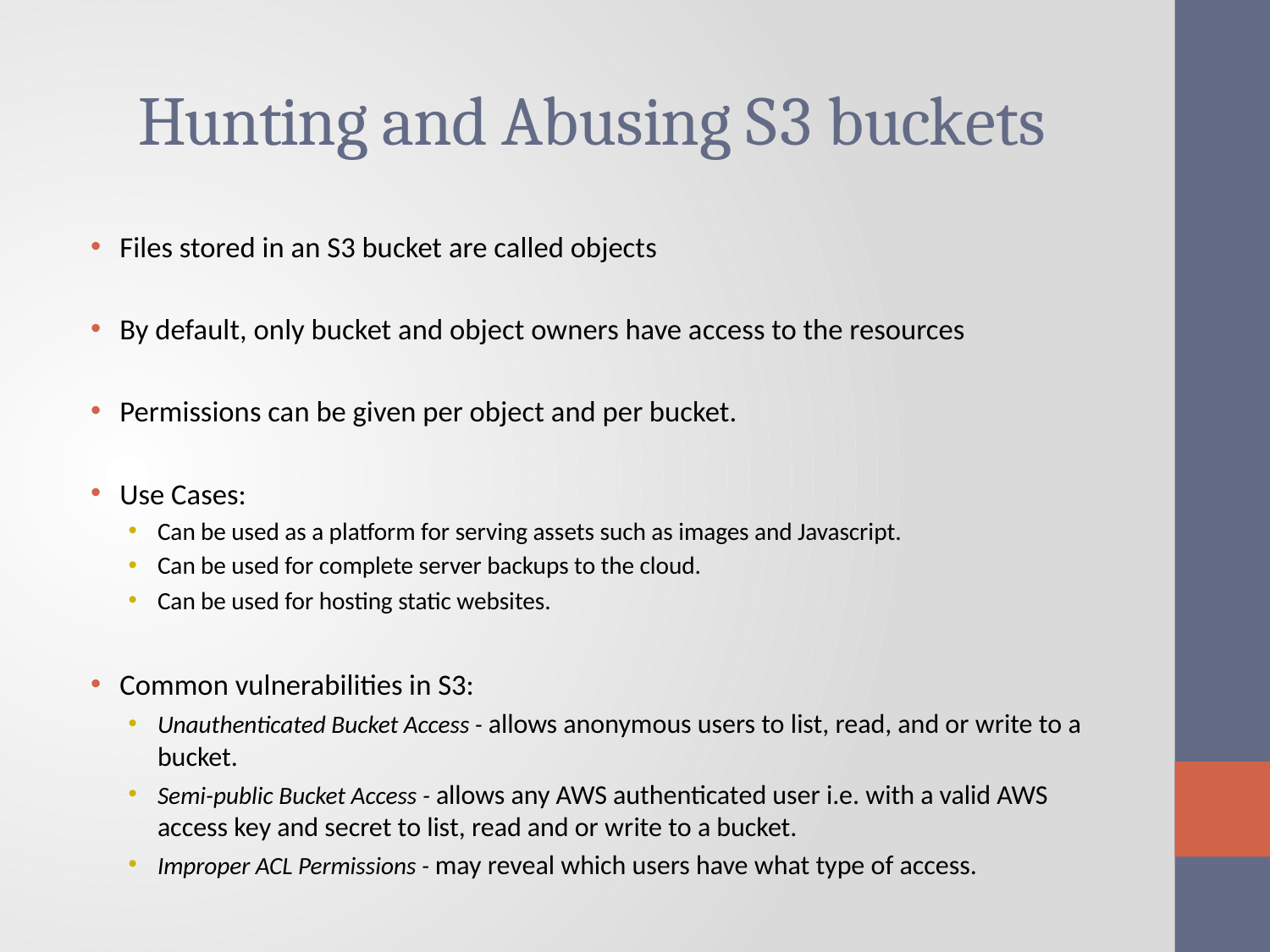

# Hunting and Abusing S3 buckets
Files stored in an S3 bucket are called objects

By default, only bucket and object owners have access to the resources

Permissions can be given per object and per bucket.

Use Cases:
Can be used as a platform for serving assets such as images and Javascript.
Can be used for complete server backups to the cloud.
Can be used for hosting static websites.

Common vulnerabilities in S3:
Unauthenticated Bucket Access - allows anonymous users to list, read, and or write to a bucket.
Semi-public Bucket Access - allows any AWS authenticated user i.e. with a valid AWS access key and secret to list, read and or write to a bucket.
Improper ACL Permissions - may reveal which users have what type of access.